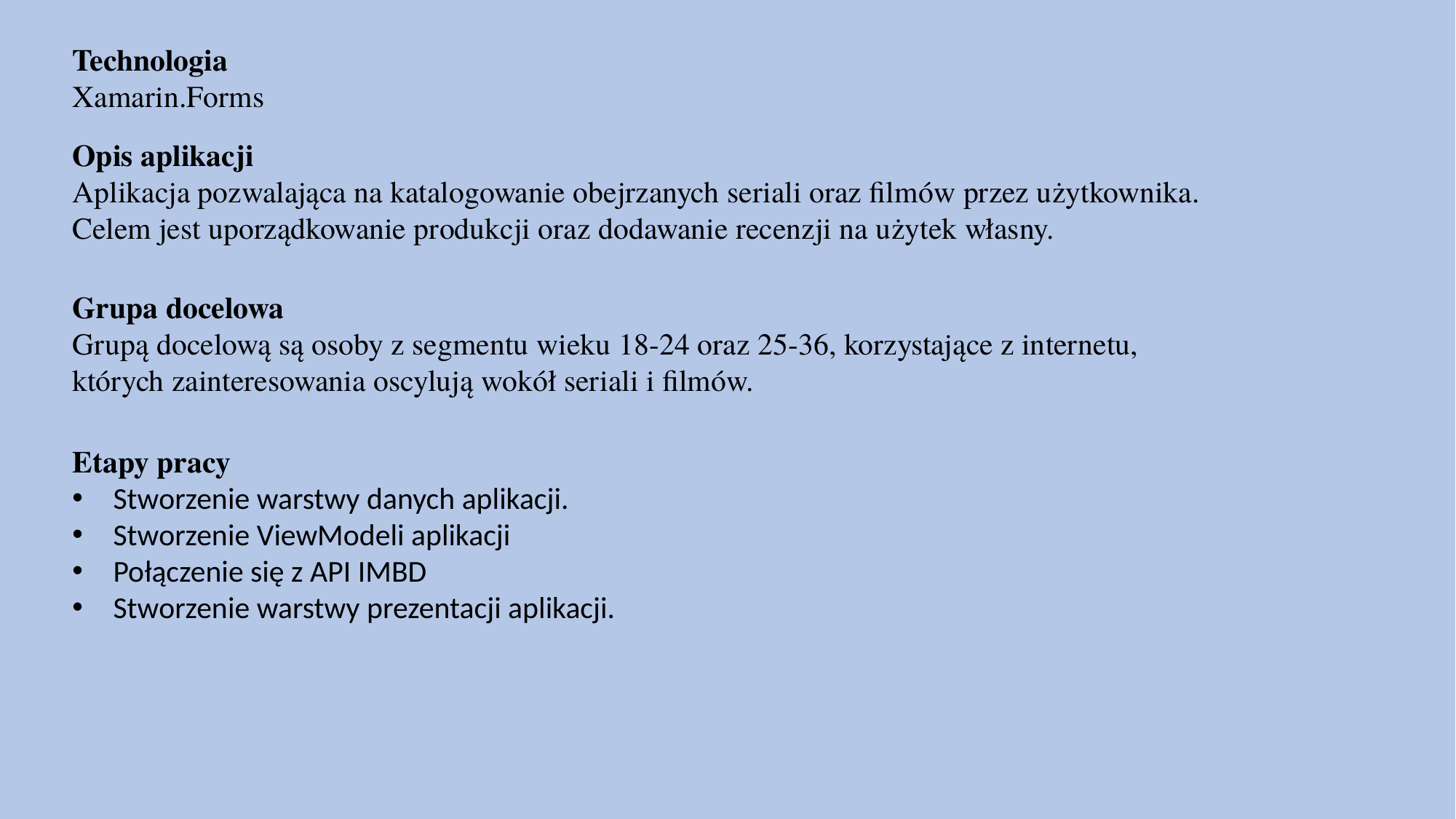

Technologia
Xamarin.Forms

Opis aplikacji
Aplikacja pozwalająca na katalogowanie obejrzanych seriali oraz filmów przez użytkownika.
Celem jest uporządkowanie produkcji oraz dodawanie recenzji na użytek własny.

Grupa docelowa
Grupą docelową są osoby z segmentu wieku 18-24 oraz 25-36, korzystające z internetu, których zainteresowania oscylują wokół seriali i filmów.

Etapy pracy
Stworzenie warstwy danych aplikacji.
Stworzenie ViewModeli aplikacji
Połączenie się z API IMBD
Stworzenie warstwy prezentacji aplikacji.